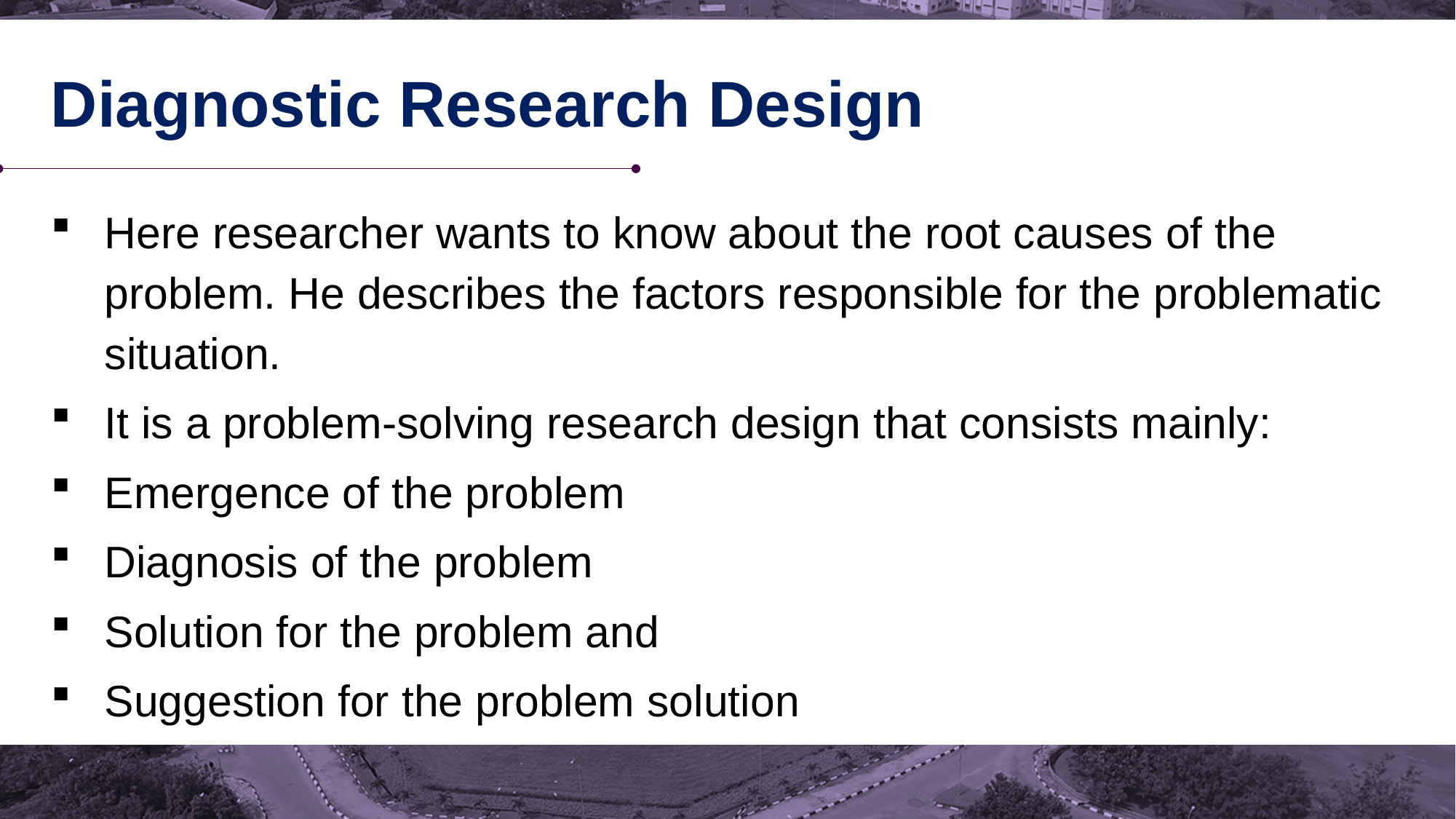

# Diagnostic Research Design
Here researcher wants to know about the root causes of the problem. He describes the factors responsible for the problematic situation.
It is a problem-solving research design that consists mainly:
Emergence of the problem
Diagnosis of the problem
Solution for the problem and
Suggestion for the problem solution